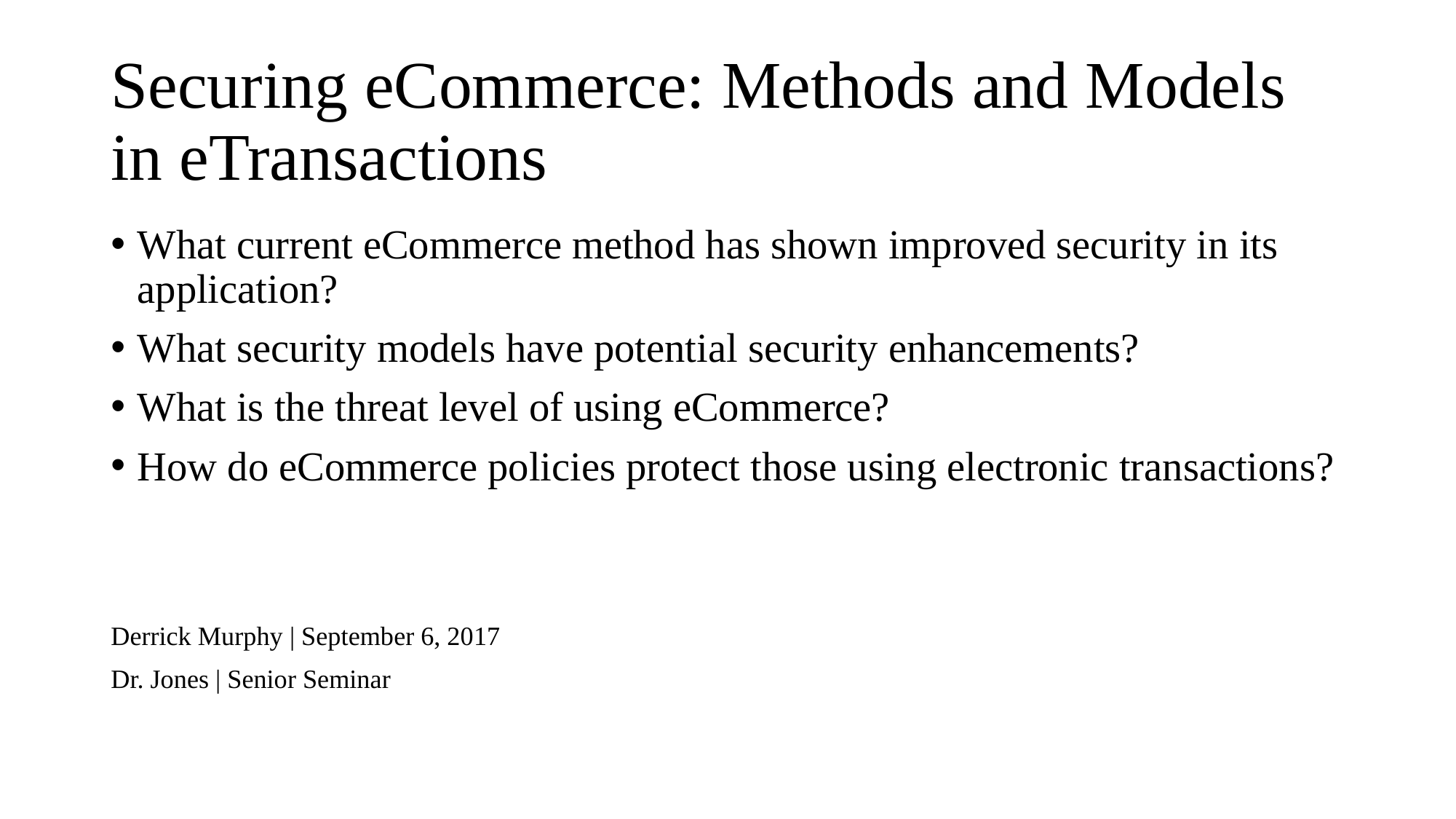

# Securing eCommerce: Methods and Models in eTransactions
What current eCommerce method has shown improved security in its application?
What security models have potential security enhancements?
What is the threat level of using eCommerce?
How do eCommerce policies protect those using electronic transactions?

Derrick Murphy | September 6, 2017
Dr. Jones | Senior Seminar